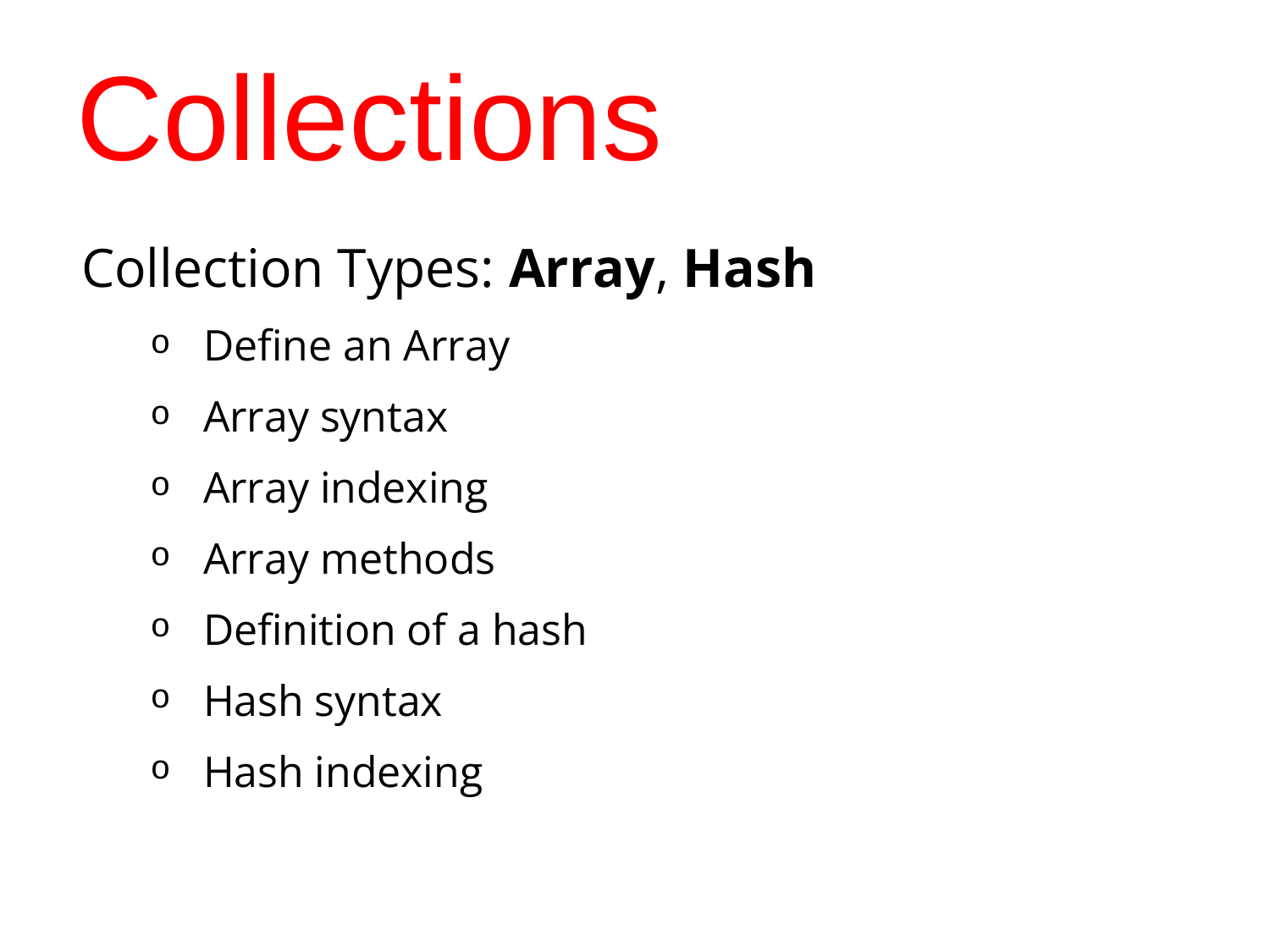

# Collections
Collection Types: Array, Hash
Define an Array
Array syntax
Array indexing
Array methods
Definition of a hash
Hash syntax
Hash indexing